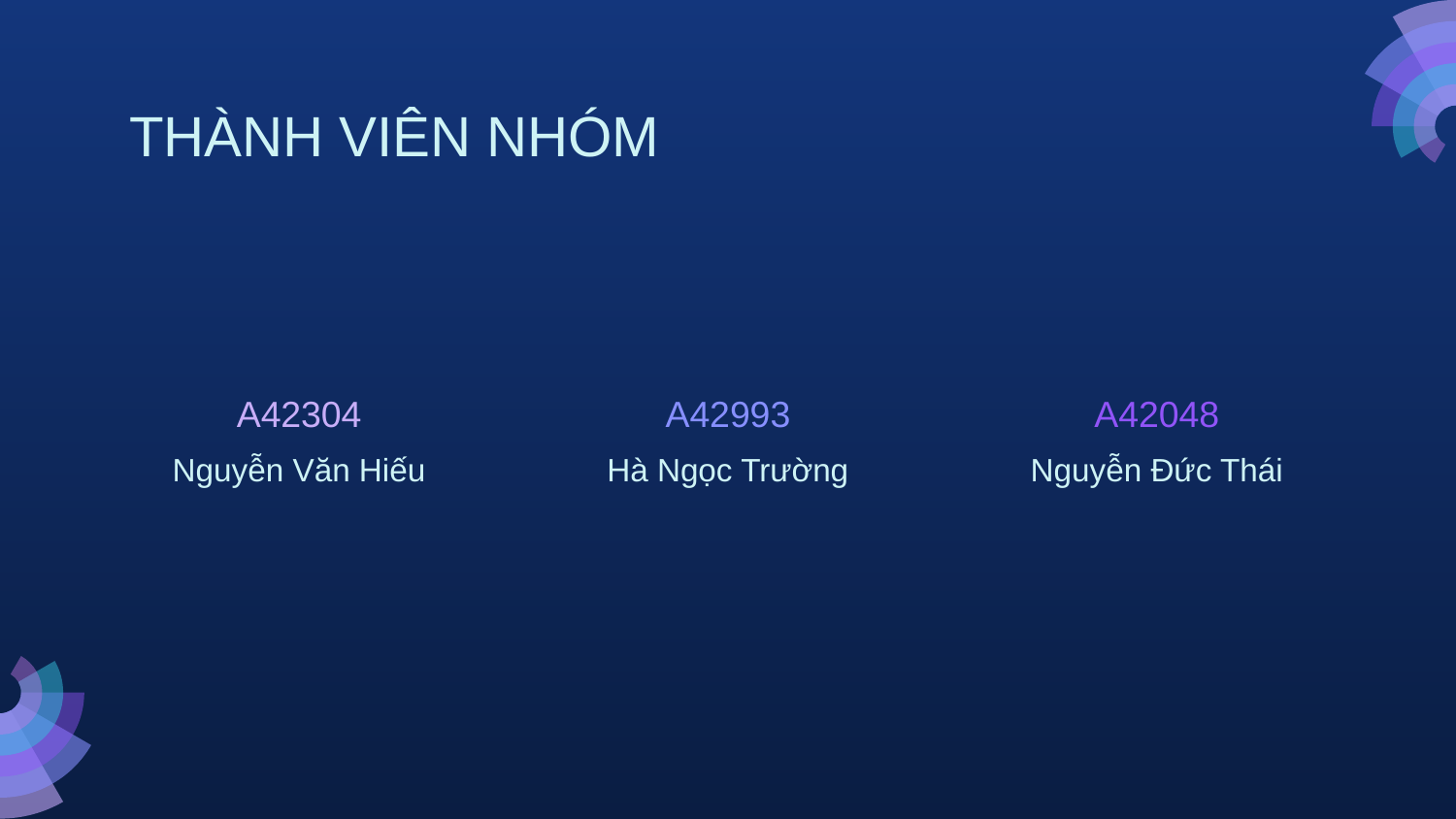

# THÀNH VIÊN NHÓM
A42304
A42993
A42048
Nguyễn Văn Hiếu
Hà Ngọc Trường
Nguyễn Đức Thái